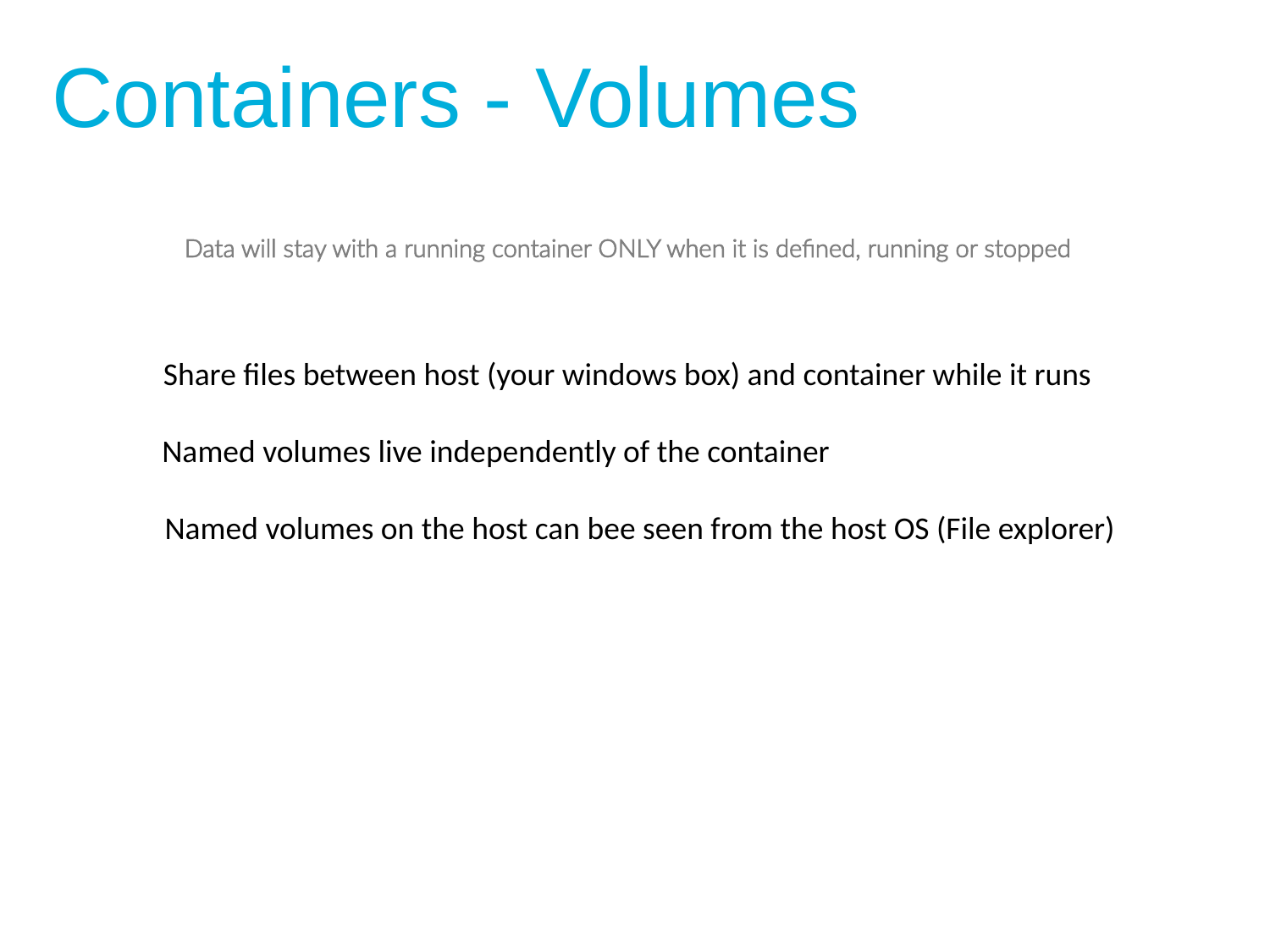

Containers - Volumes
Data will stay with a running container ONLY when it is defined, running or stopped

Share files between host (your windows box) and container while it runs
Named volumes live independently of the container
Named volumes on the host can bee seen from the host OS (File explorer)